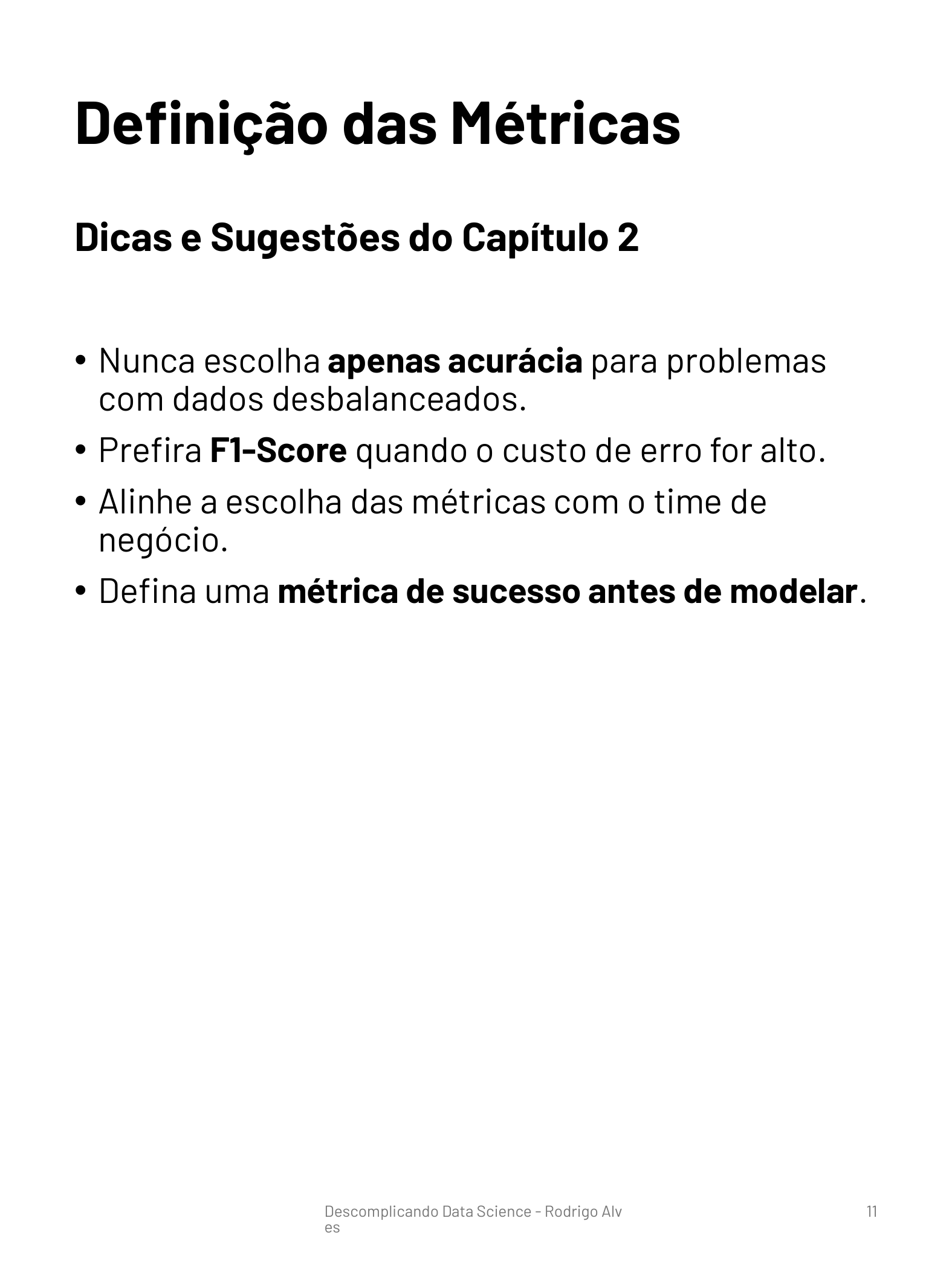

# Definição das Métricas
Dicas e Sugestões do Capítulo 2
Nunca escolha apenas acurácia para problemas com dados desbalanceados.
Prefira F1-Score quando o custo de erro for alto.
Alinhe a escolha das métricas com o time de negócio.
Defina uma métrica de sucesso antes de modelar.
Descomplicando Data Science - Rodrigo Alves
11